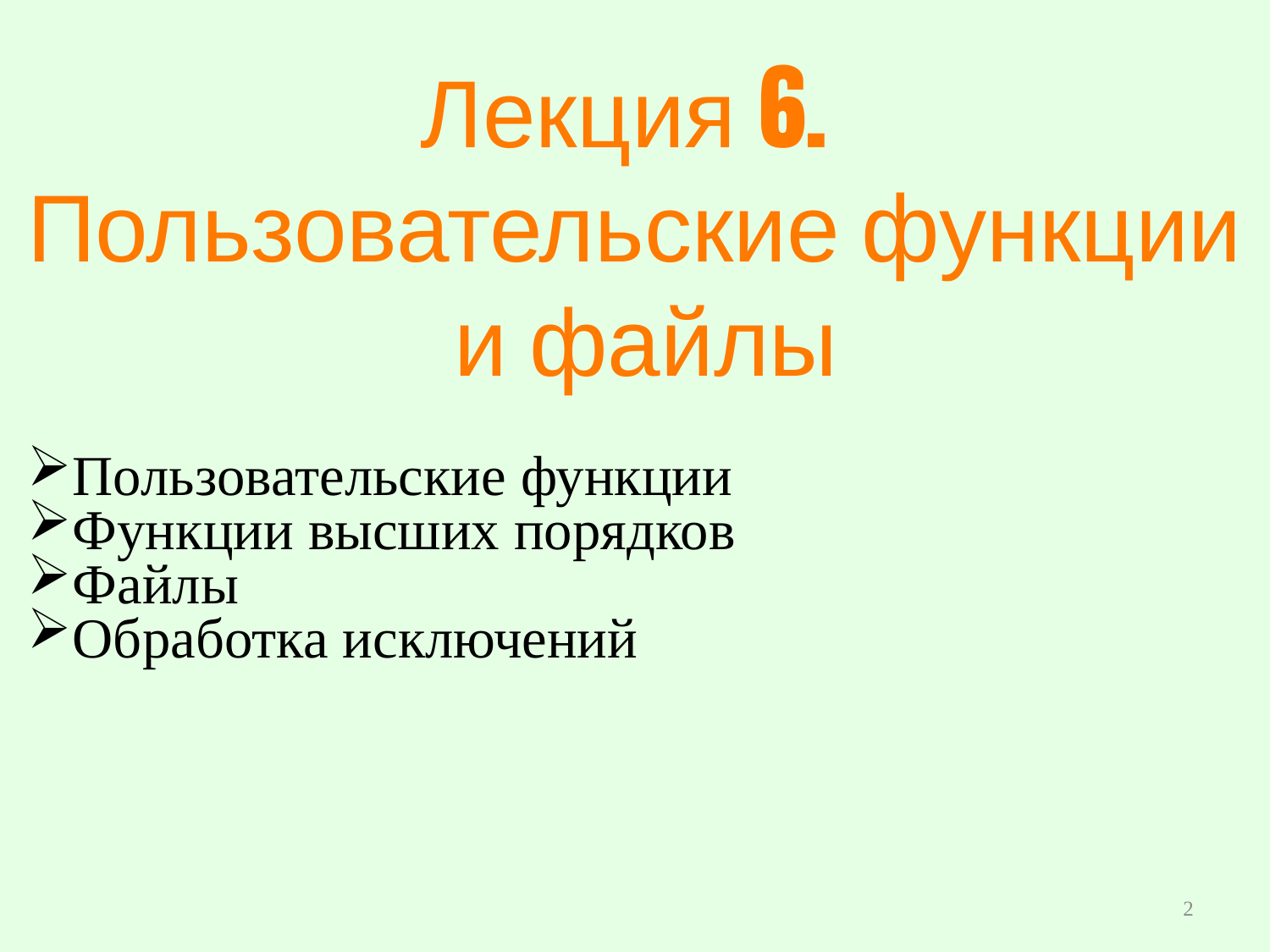

Лекция 6.
Пользовательские функции
 и файлы
Пользовательские функции
Функции высших порядков
Файлы
Обработка исключений

2